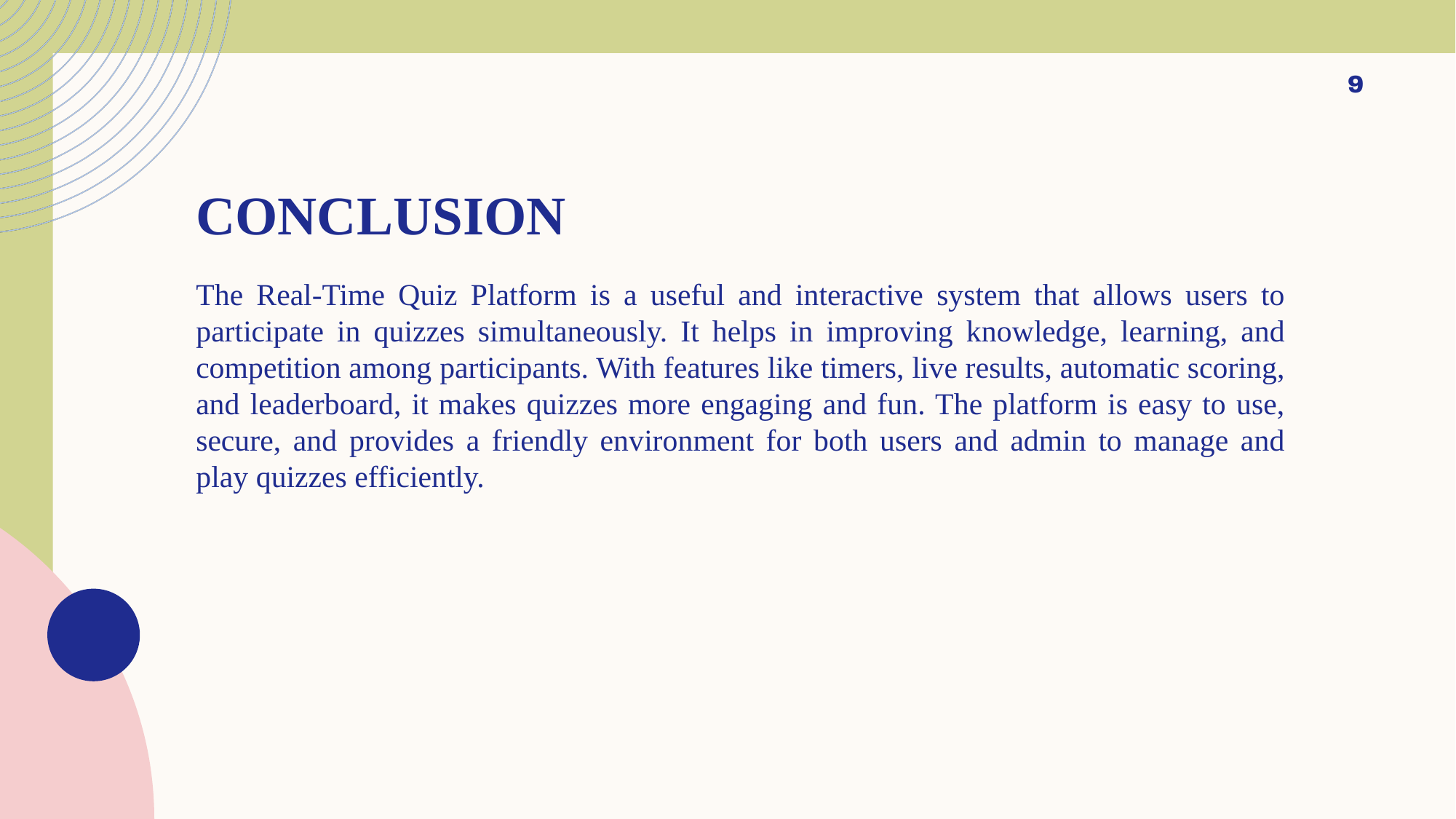

9
# Conclusion
The Real-Time Quiz Platform is a useful and interactive system that allows users to participate in quizzes simultaneously. It helps in improving knowledge, learning, and competition among participants. With features like timers, live results, automatic scoring, and leaderboard, it makes quizzes more engaging and fun. The platform is easy to use, secure, and provides a friendly environment for both users and admin to manage and play quizzes efficiently.